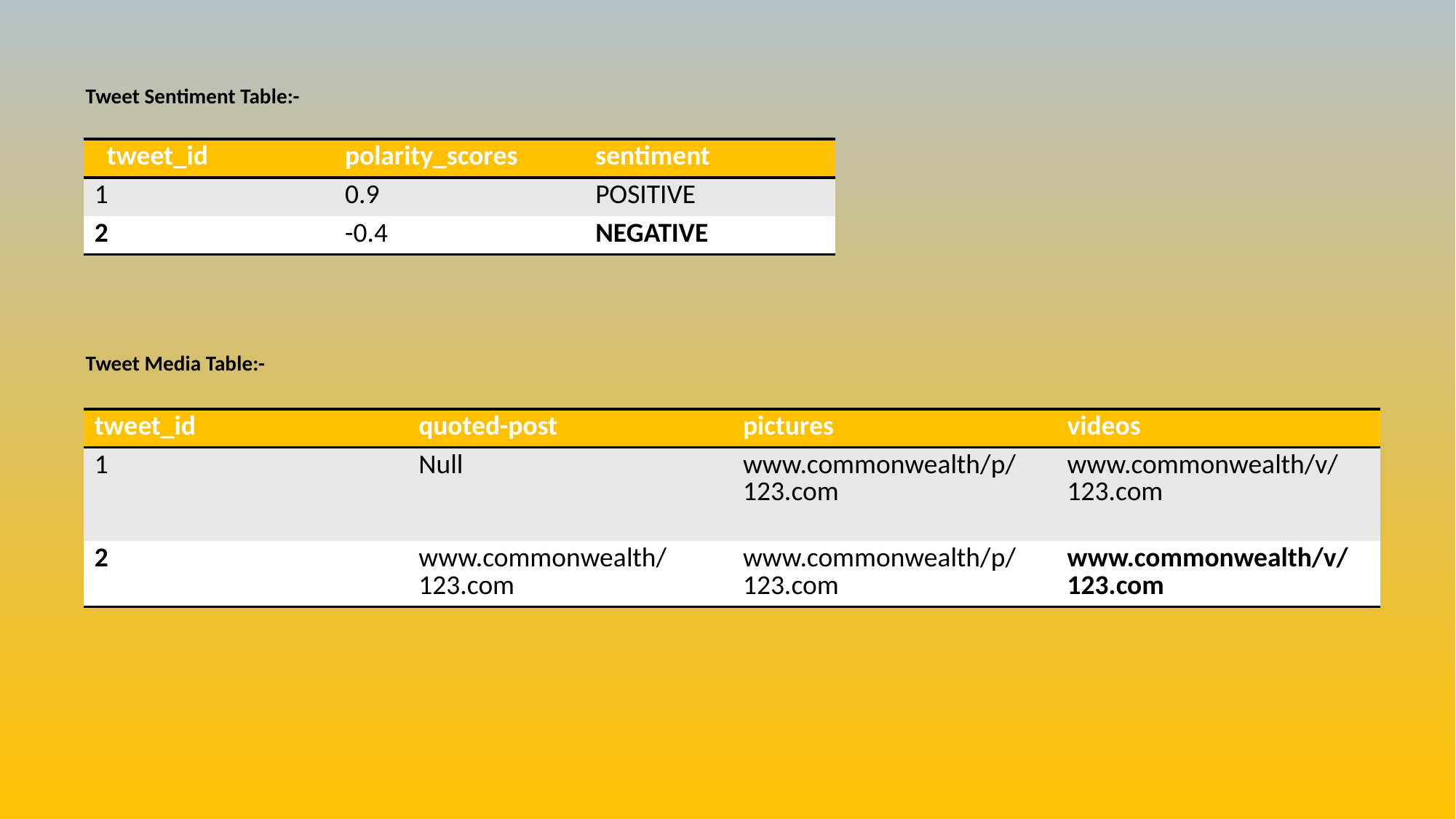

Tweet Sentiment Table:-

Tweet Media Table:-

| tweet\_id | polarity\_scores | sentiment |
| --- | --- | --- |
| 1 | 0.9 | POSITIVE |
| 2 | -0.4 | NEGATIVE |
| tweet\_id | quoted-post | pictures | videos |
| --- | --- | --- | --- |
| 1 | Null | www.commonwealth/p/123.com | www.commonwealth/v/123.com |
| 2 | www.commonwealth/123.com | www.commonwealth/p/123.com | www.commonwealth/v/123.com |